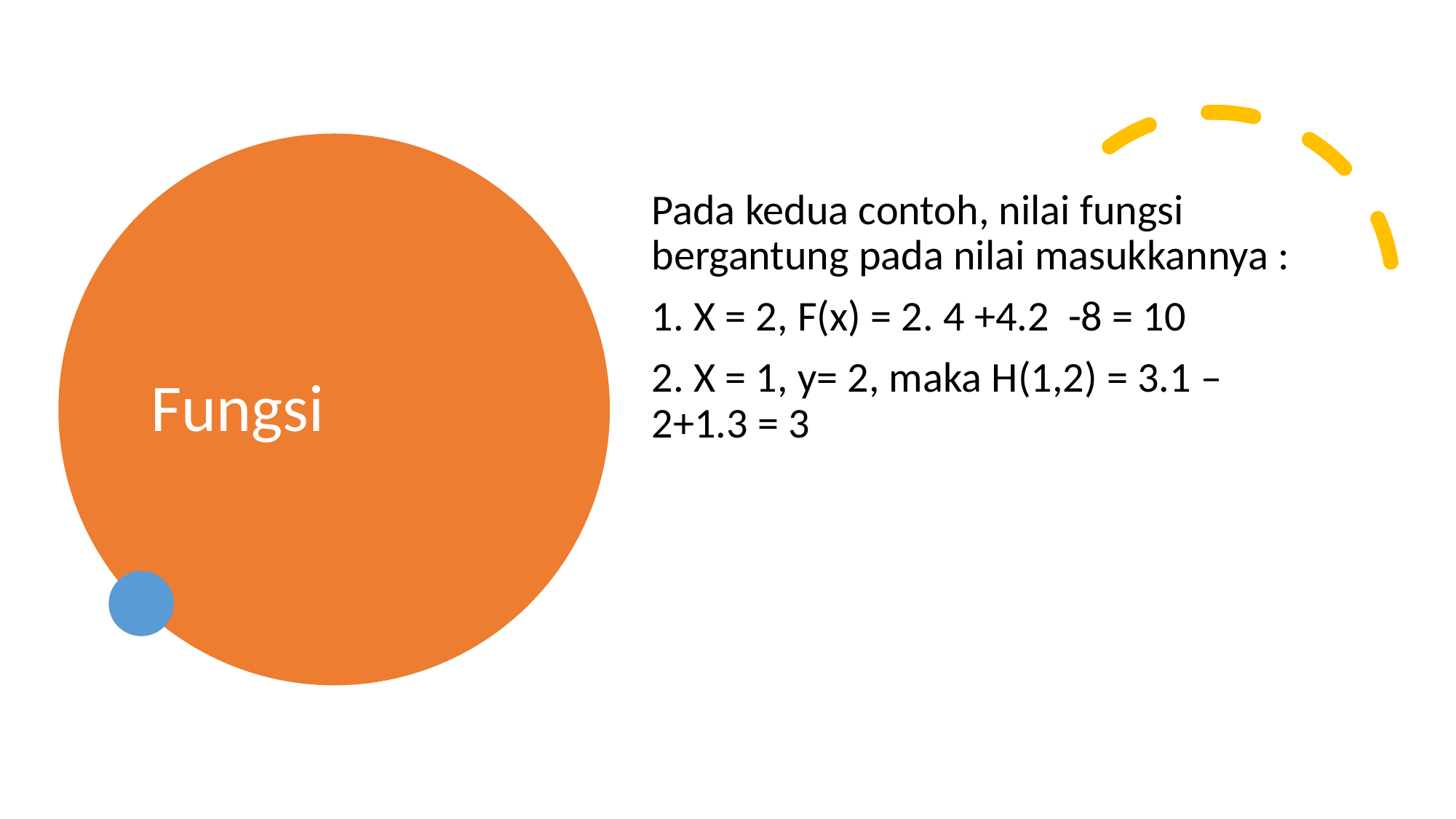

# Fungsi
Pada kedua contoh, nilai fungsi bergantung pada nilai masukkannya :
1. X = 2, F(x) = 2. 4 +4.2  -8 = 10
2. X = 1, y= 2, maka H(1,2) = 3.1 – 2+1.3 = 3